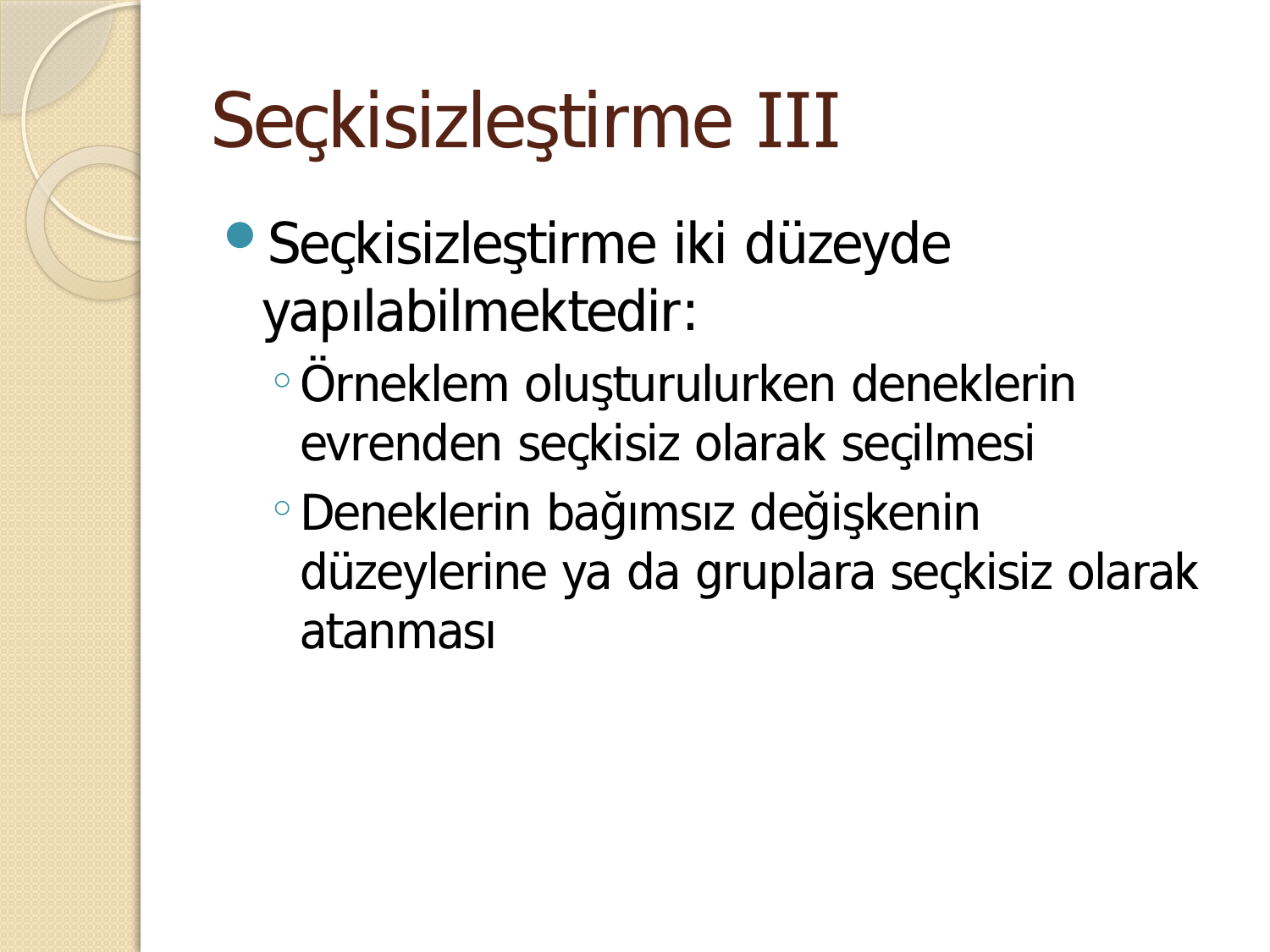

# Seçkisizleştirme III
Seçkisizleştirme iki düzeyde yapılabilmektedir:
Örneklem oluşturulurken deneklerin evrenden seçkisiz olarak seçilmesi
Deneklerin bağımsız değişkenin düzeylerine ya da gruplara seçkisiz olarak atanması